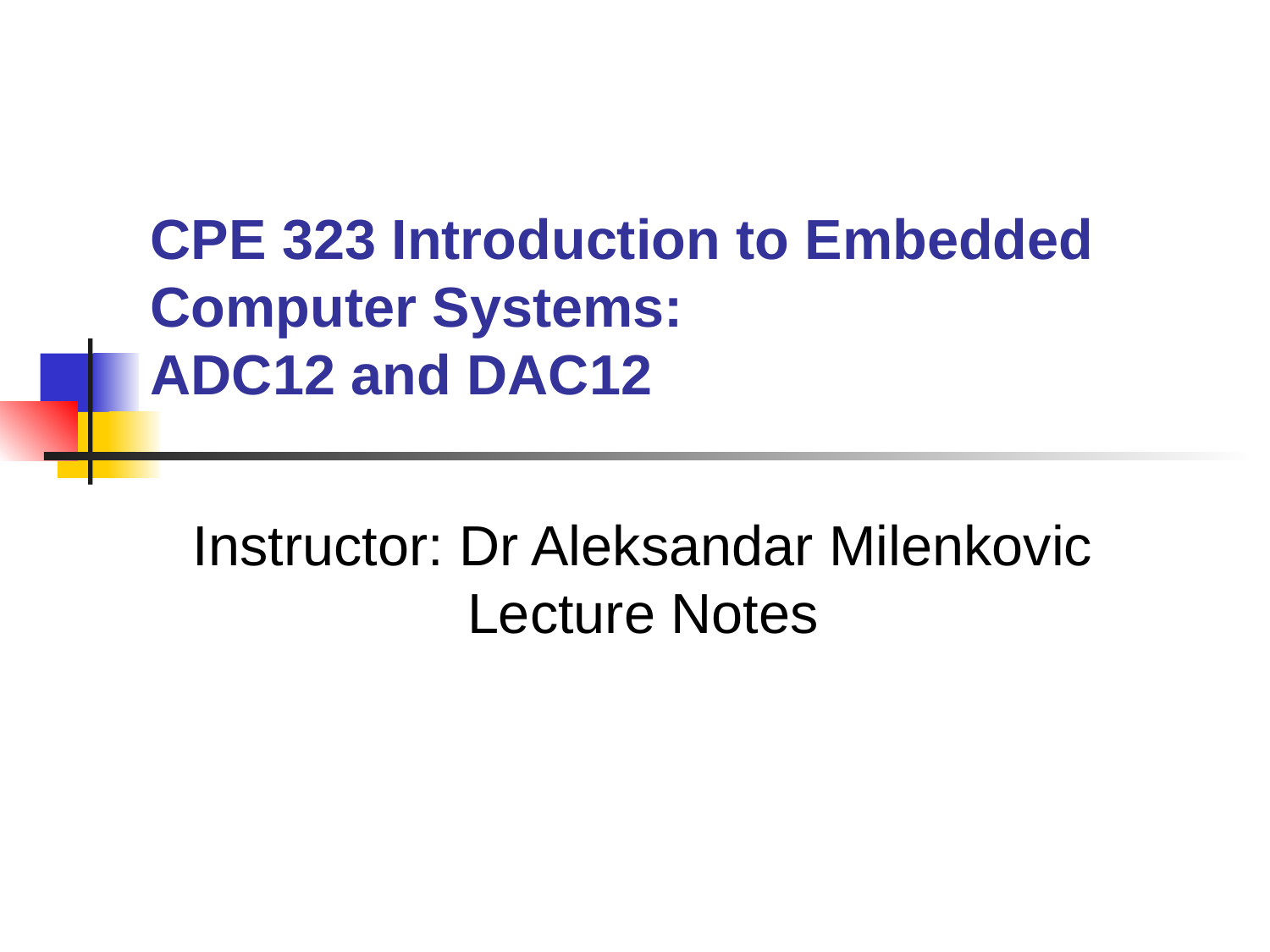

# CPE 323 Introduction to Embedded Computer Systems: ADC12 and DAC12
Instructor: Dr Aleksandar Milenkovic
Lecture Notes